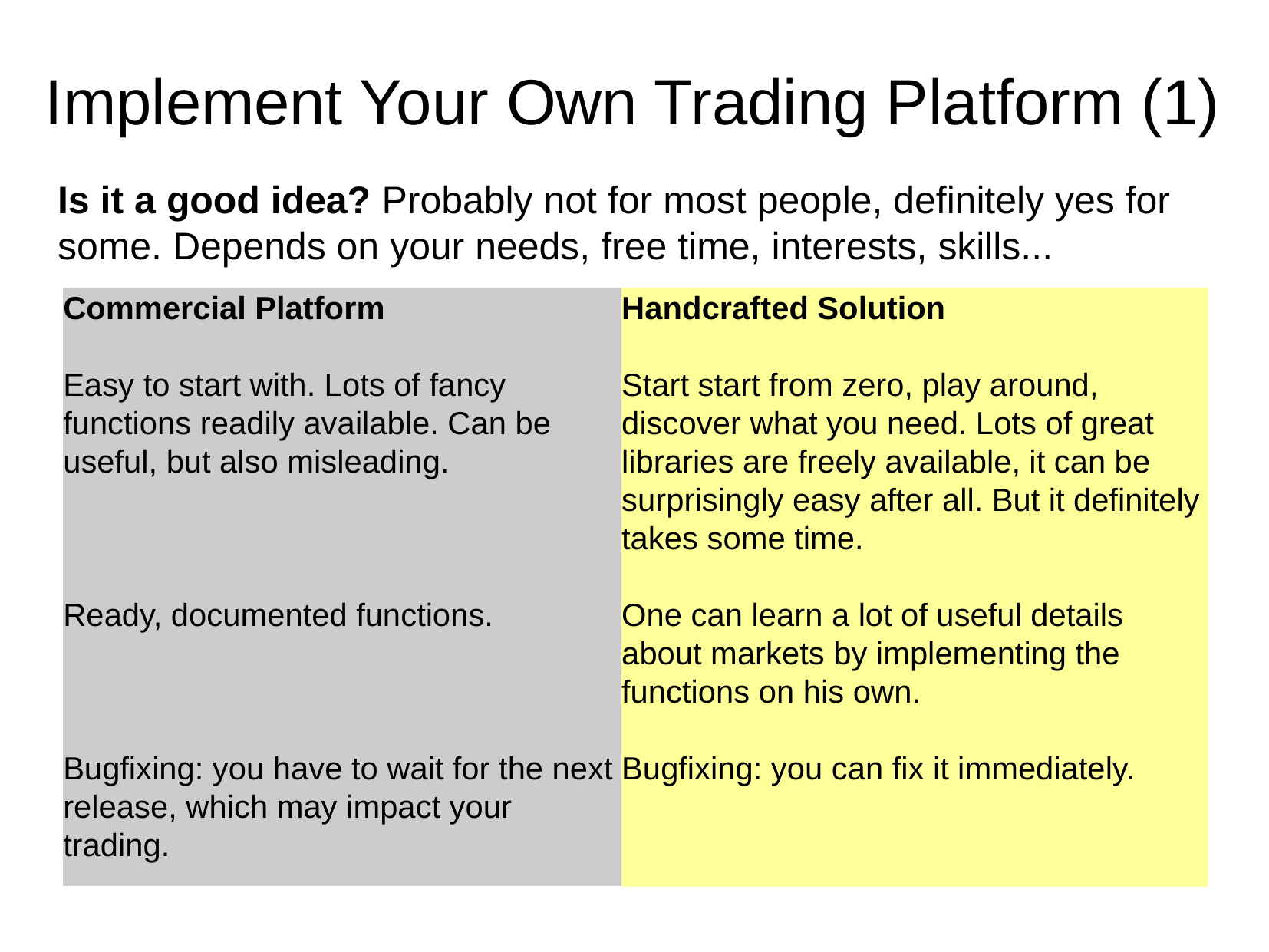

Implement Your Own Trading Platform (1)
Is it a good idea? Probably not for most people, definitely yes for some. Depends on your needs, free time, interests, skills...
Commercial Platform

Easy to start with. Lots of fancy functions readily available. Can be useful, but also misleading.

Ready, documented functions.

Bugfixing: you have to wait for the next release, which may impact your trading.
Handcrafted Solution

Start start from zero, play around, discover what you need. Lots of great libraries are freely available, it can be surprisingly easy after all. But it definitely takes some time.

One can learn a lot of useful details about markets by implementing the functions on his own.

Bugfixing: you can fix it immediately.